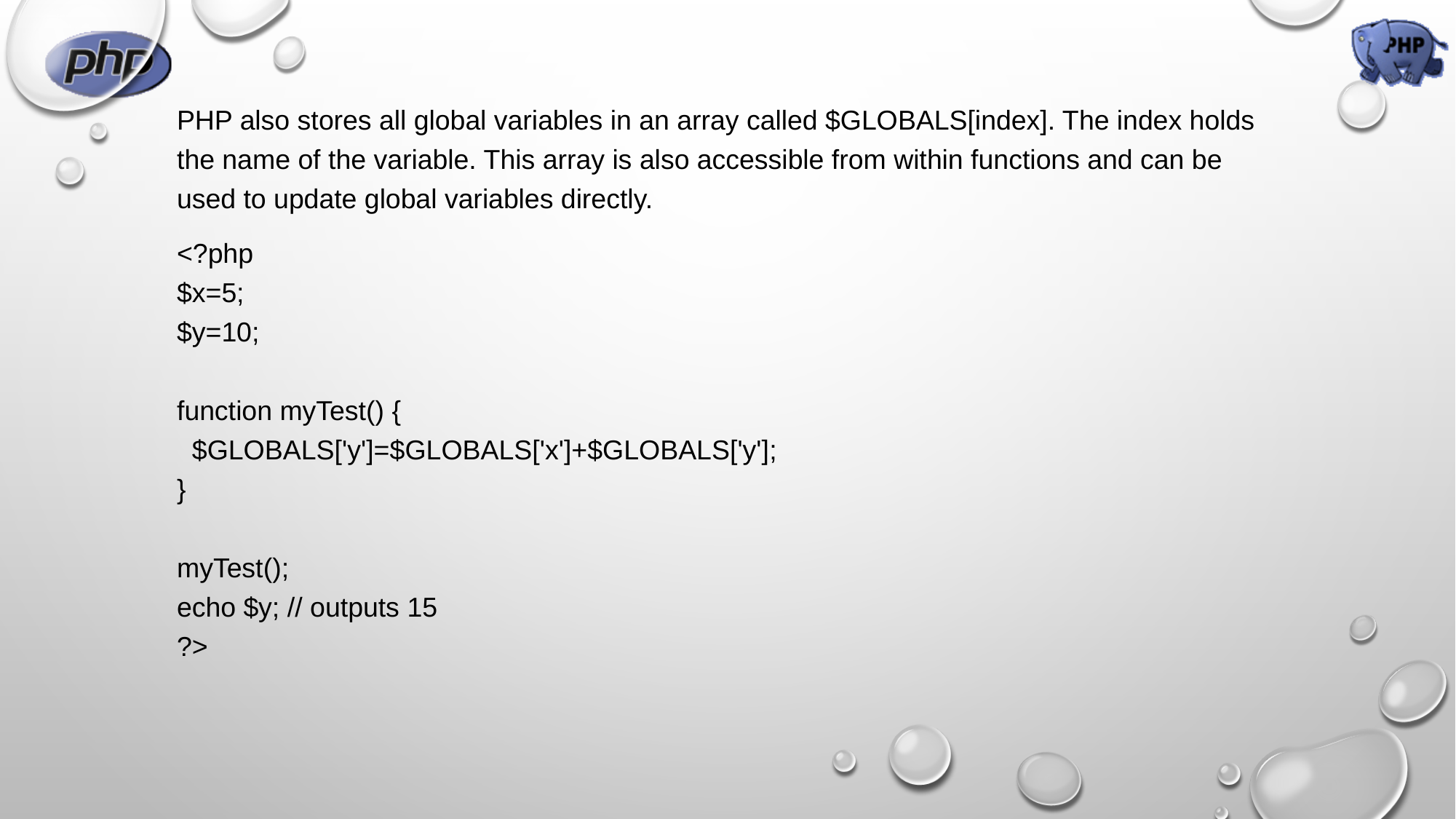

PHP also stores all global variables in an array called $GLOBALS[index]. The index holds the name of the variable. This array is also accessible from within functions and can be used to update global variables directly.
<?php
$x=5;
$y=10;
function myTest() {
  $GLOBALS['y']=$GLOBALS['x']+$GLOBALS['y'];
}
myTest();
echo $y; // outputs 15
?>